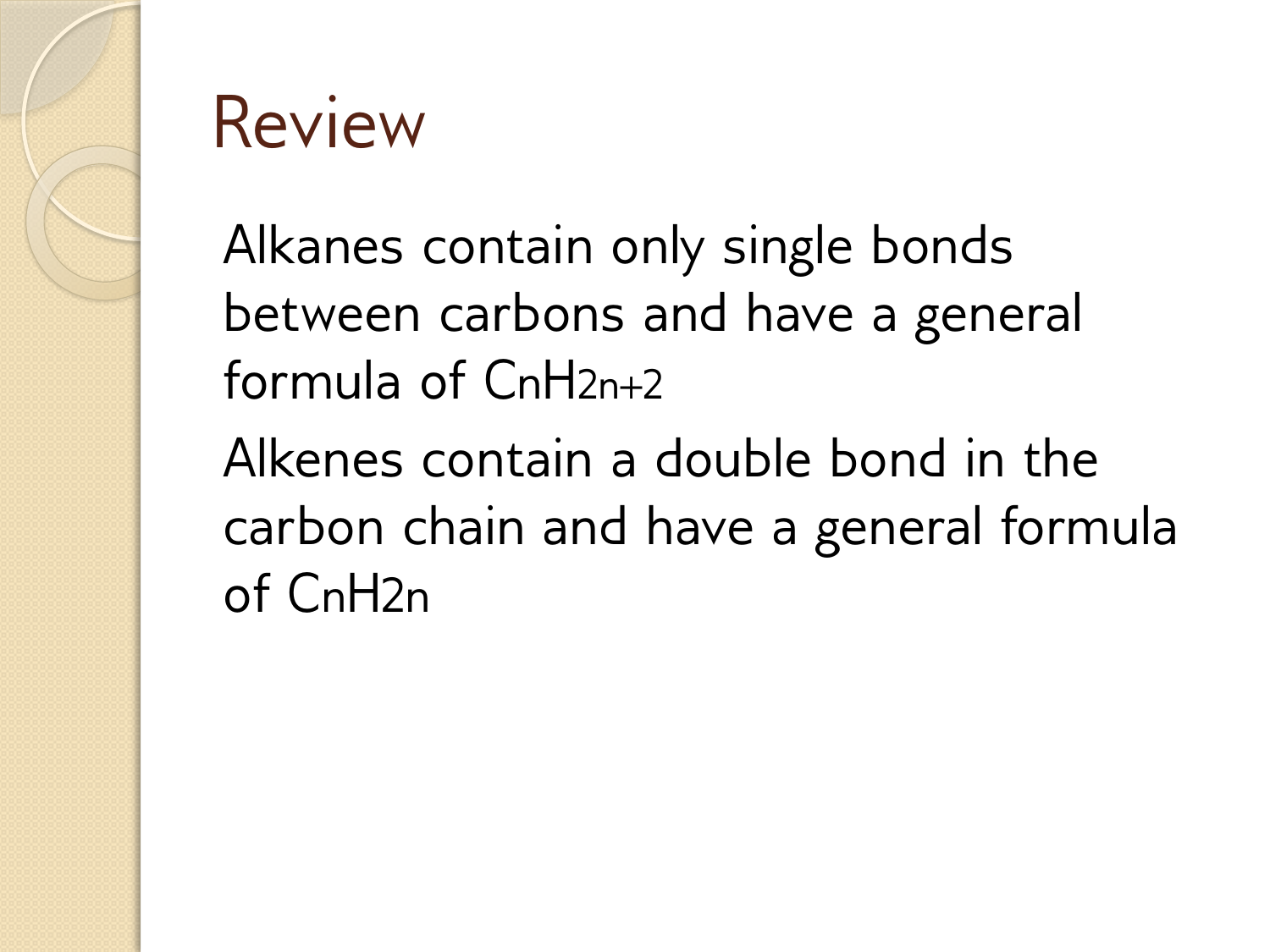

# Review
Alkanes contain only single bonds between carbons and have a general formula of CnH2n+2
Alkenes contain a double bond in the carbon chain and have a general formula of CnH2n